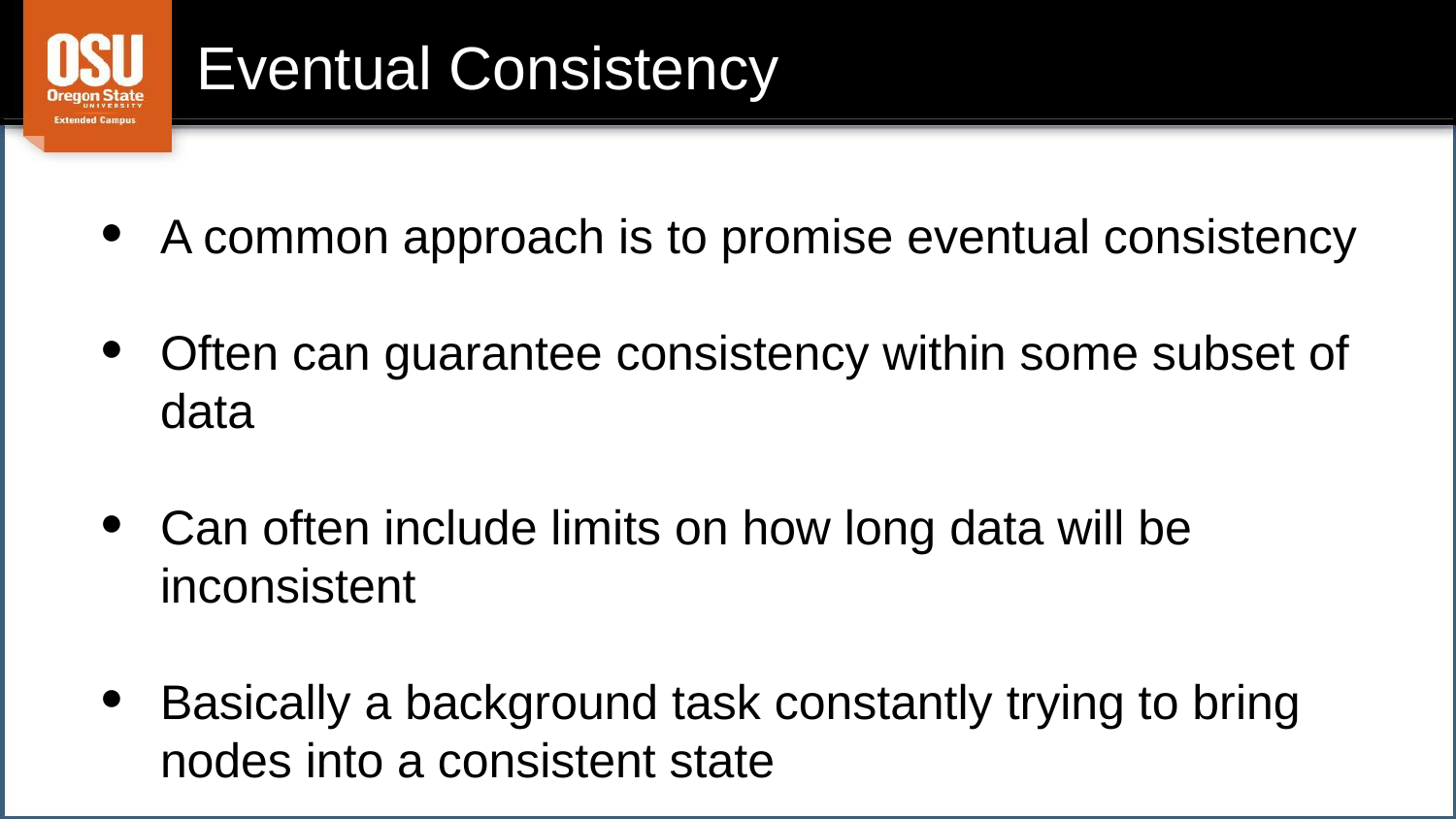

# Eventual Consistency
A common approach is to promise eventual consistency
Often can guarantee consistency within some subset of data
Can often include limits on how long data will be inconsistent
Basically a background task constantly trying to bring nodes into a consistent state